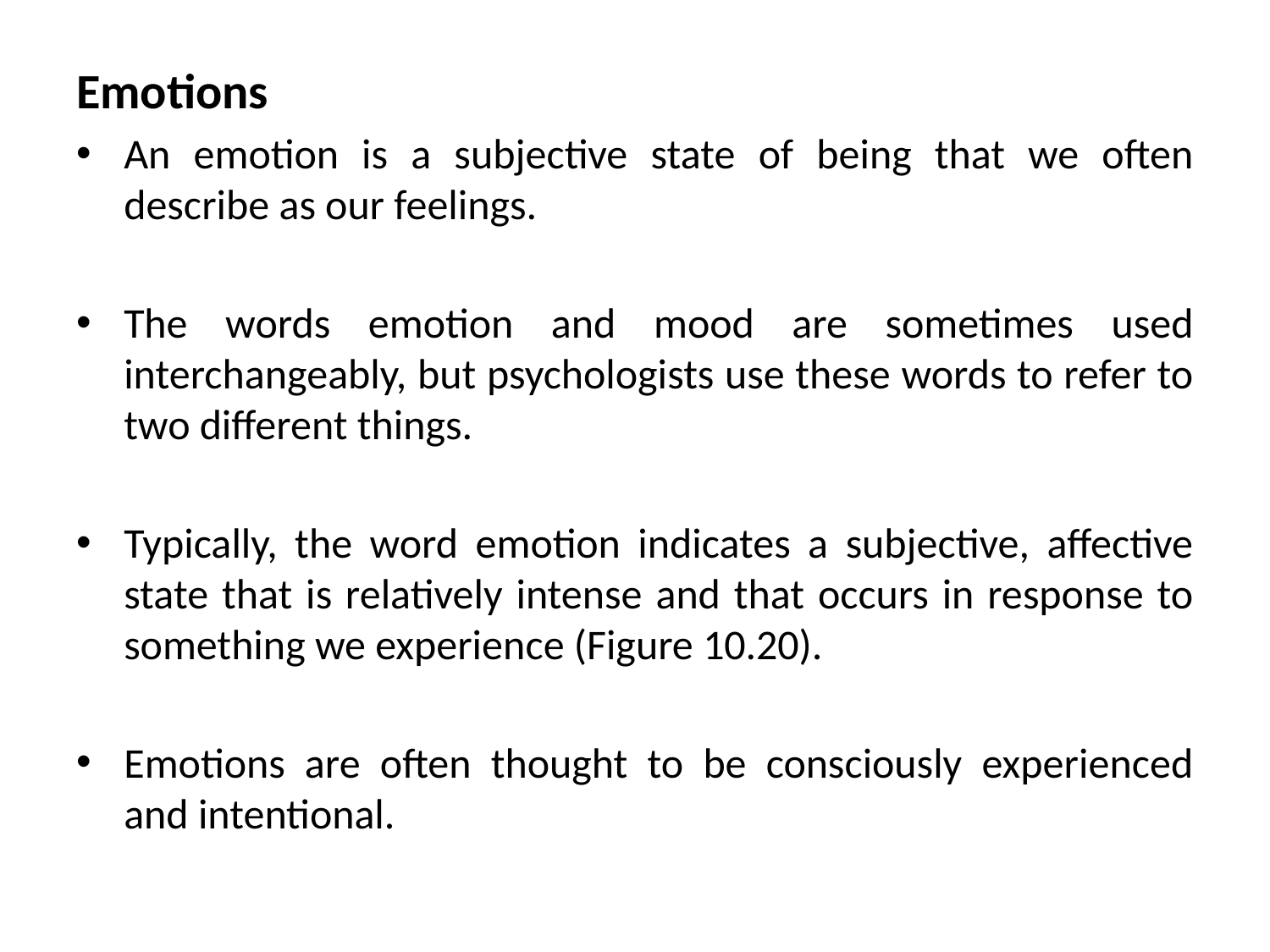

Emotions
An emotion is a subjective state of being that we often describe as our feelings.

The words emotion and mood are sometimes used interchangeably, but psychologists use these words to refer to two different things.

Typically, the word emotion indicates a subjective, affective state that is relatively intense and that occurs in response to something we experience (Figure 10.20).

Emotions are often thought to be consciously experienced and intentional.